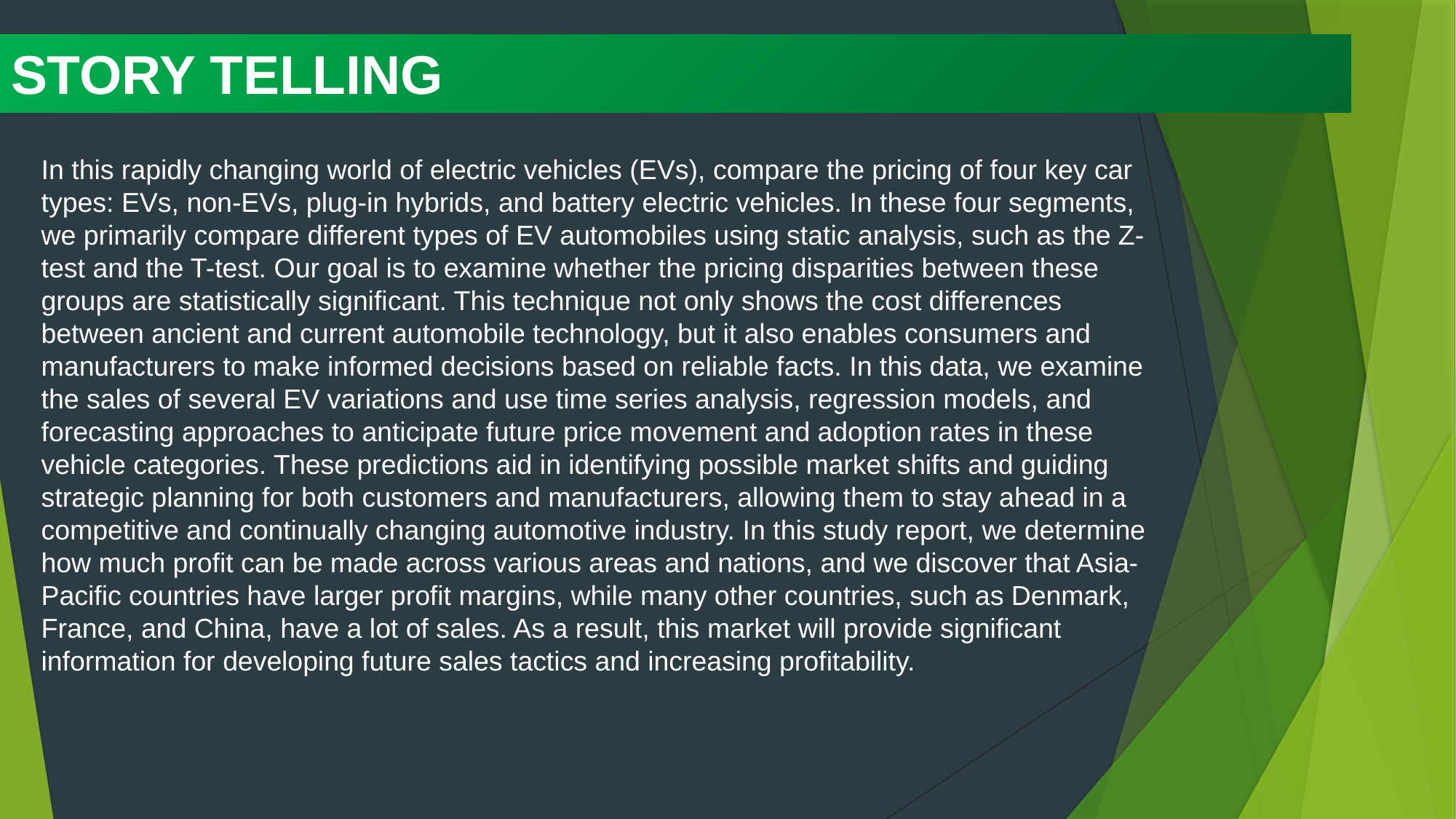

STORY TELLING
In this rapidly changing world of electric vehicles (EVs), compare the pricing of four key car types: EVs, non-EVs, plug-in hybrids, and battery electric vehicles. In these four segments, we primarily compare different types of EV automobiles using static analysis, such as the Z-test and the T-test. Our goal is to examine whether the pricing disparities between these groups are statistically significant. This technique not only shows the cost differences between ancient and current automobile technology, but it also enables consumers and manufacturers to make informed decisions based on reliable facts. In this data, we examine the sales of several EV variations and use time series analysis, regression models, and forecasting approaches to anticipate future price movement and adoption rates in these vehicle categories. These predictions aid in identifying possible market shifts and guiding strategic planning for both customers and manufacturers, allowing them to stay ahead in a competitive and continually changing automotive industry. In this study report, we determine how much profit can be made across various areas and nations, and we discover that Asia-Pacific countries have larger profit margins, while many other countries, such as Denmark, France, and China, have a lot of sales. As a result, this market will provide significant information for developing future sales tactics and increasing profitability.